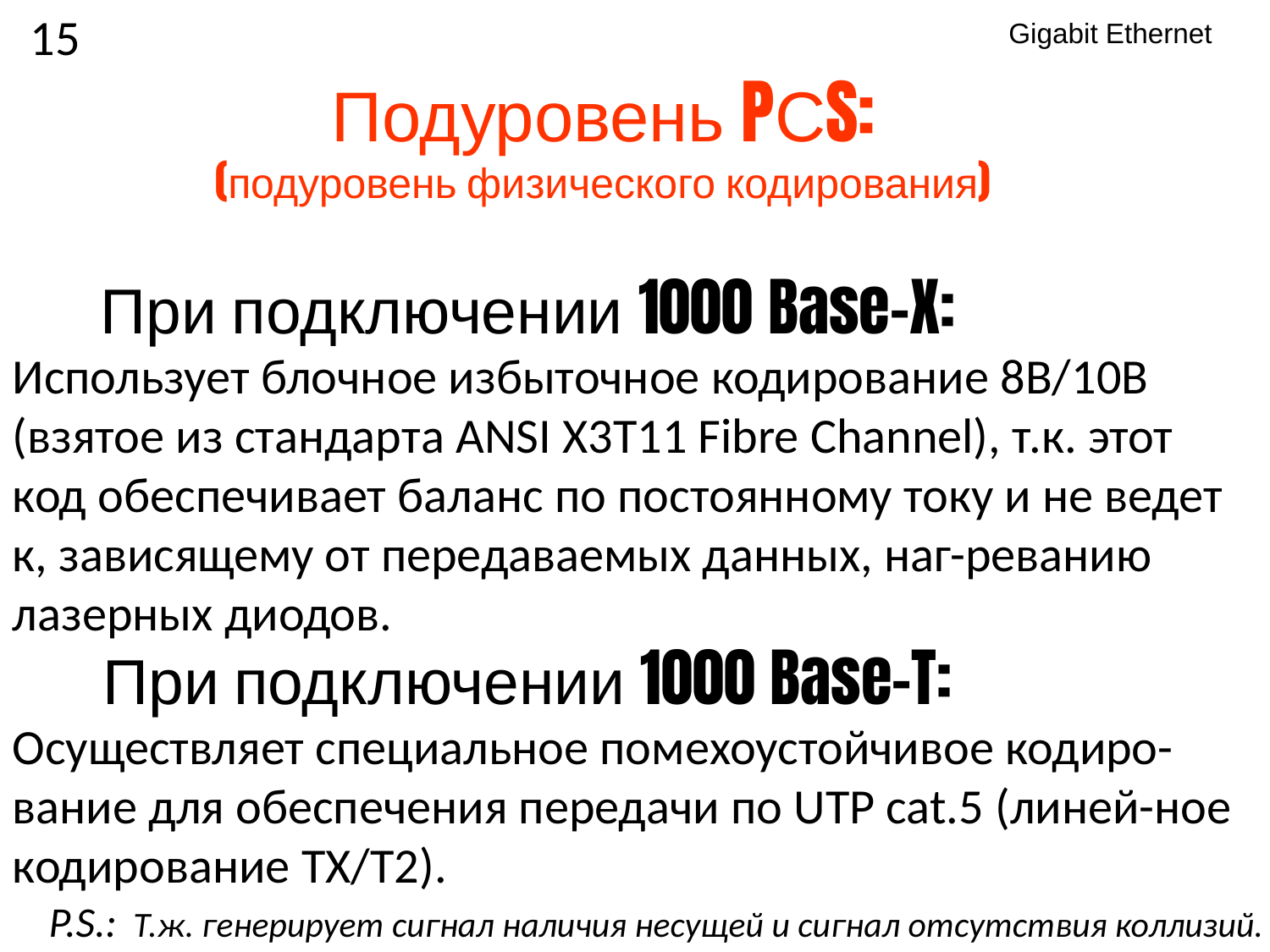

15
Gigabit Ethernet
# Подуровень PСS: (подуровень физического кодирования)
При подключении 1000 Base-X:
Использует блочное избыточное кодирование 8B/10B (взятое из стандарта ANSI X3T11 Fibre Channel), т.к. этот код обеспечивает баланс по постоянному току и не ведет к, зависящему от передаваемых данных, наг-реванию лазерных диодов.
При подключении 1000 Base-T:
Осуществляет специальное помехоустойчивое кодиро-вание для обеспечения передачи по UTP cat.5 (линей-ное кодирование TX/T2).
P.S.:  Т.ж. генерирует сигнал наличия несущей и сигнал отсутствия коллизий.